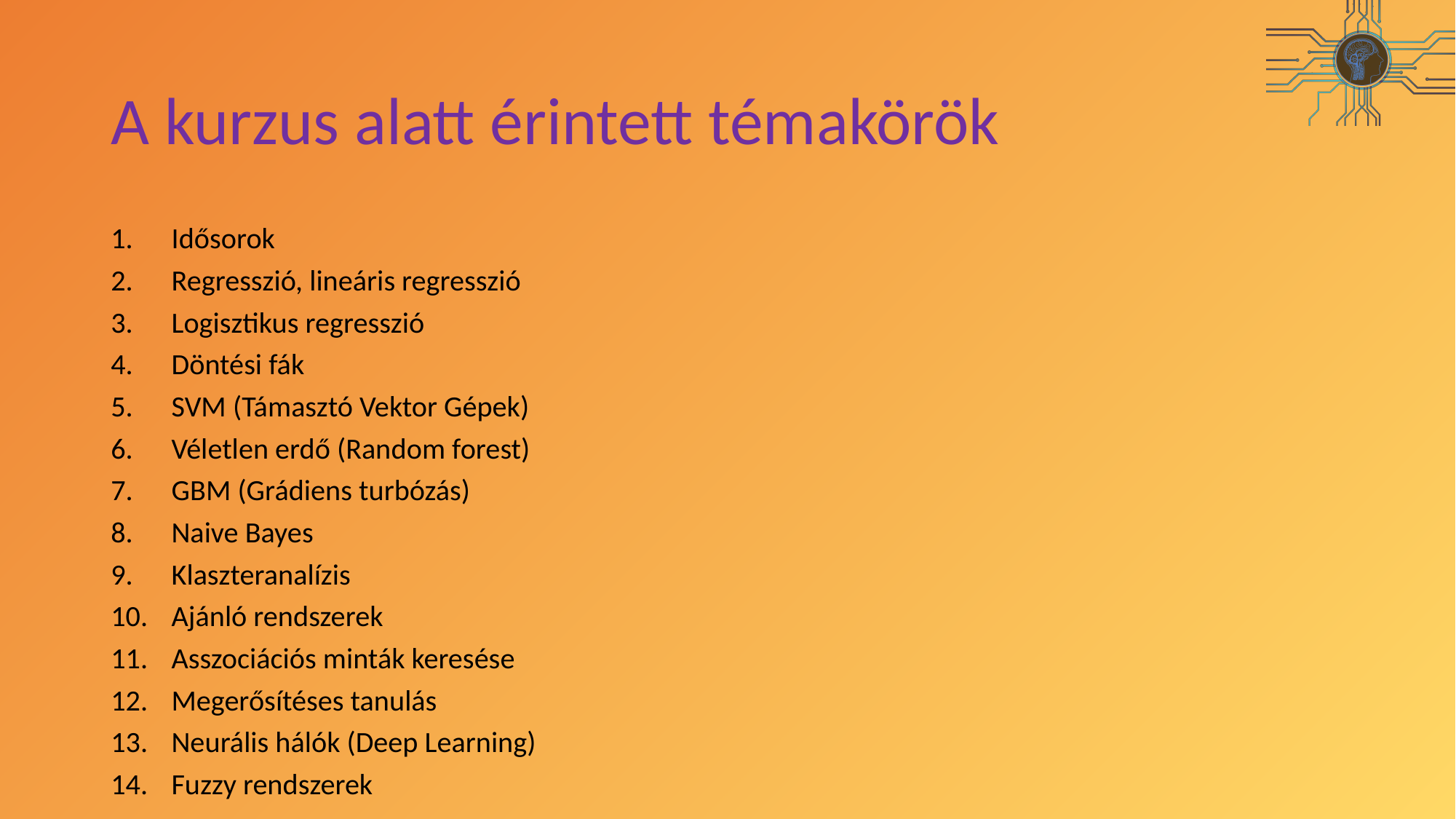

# A kurzus alatt érintett témakörök
Idősorok
Regresszió, lineáris regresszió
Logisztikus regresszió
Döntési fák
SVM (Támasztó Vektor Gépek)
Véletlen erdő (Random forest)
GBM (Grádiens turbózás)
Naive Bayes
Klaszteranalízis
Ajánló rendszerek
Asszociációs minták keresése
Megerősítéses tanulás
Neurális hálók (Deep Learning)
Fuzzy rendszerek